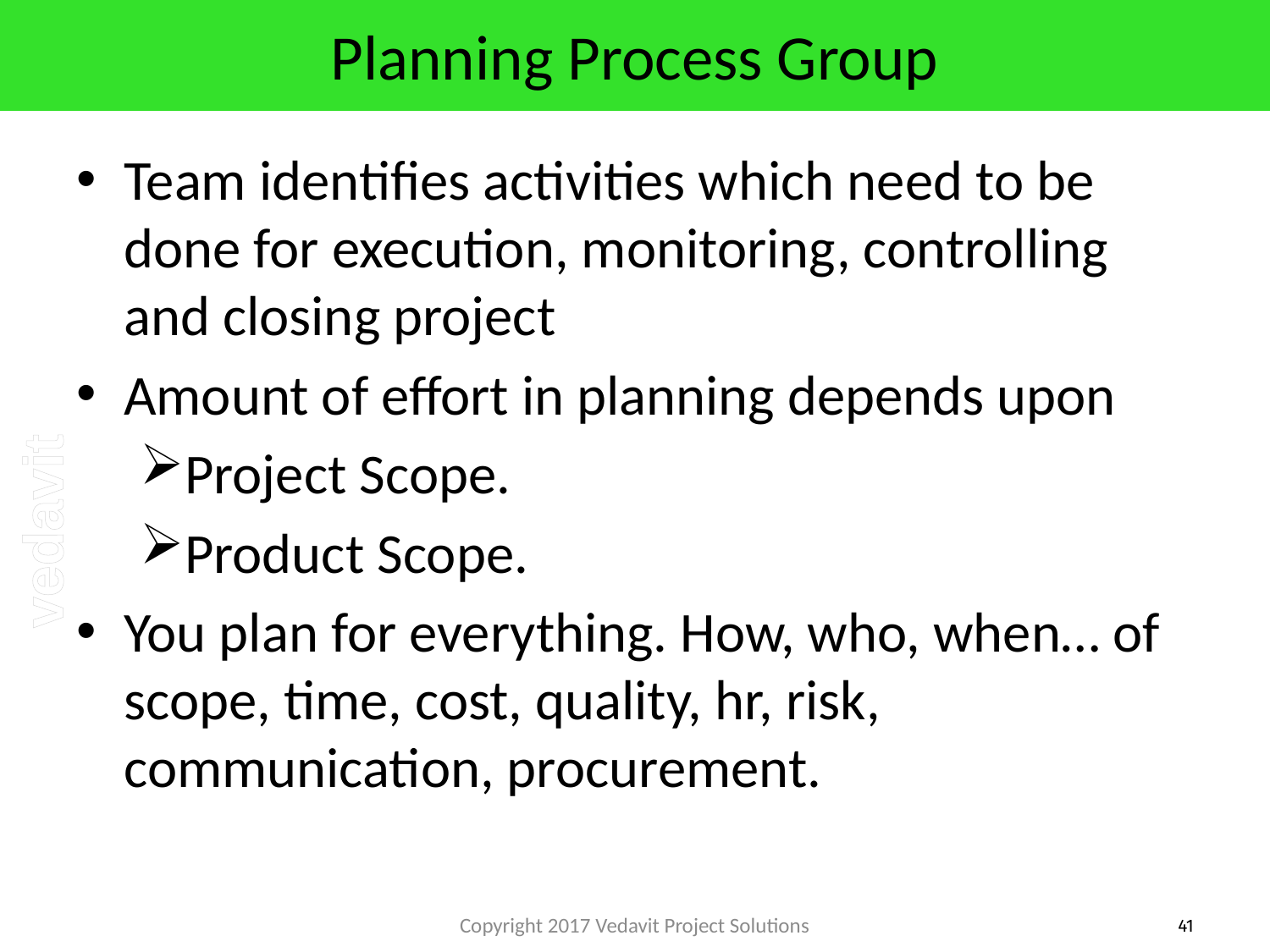

# Planning Process Group
Team identifies activities which need to be done for execution, monitoring, controlling and closing project
Amount of effort in planning depends upon
Project Scope.
Product Scope.
You plan for everything. How, who, when… of scope, time, cost, quality, hr, risk, communication, procurement.
Copyright 2017 Vedavit Project Solutions
41